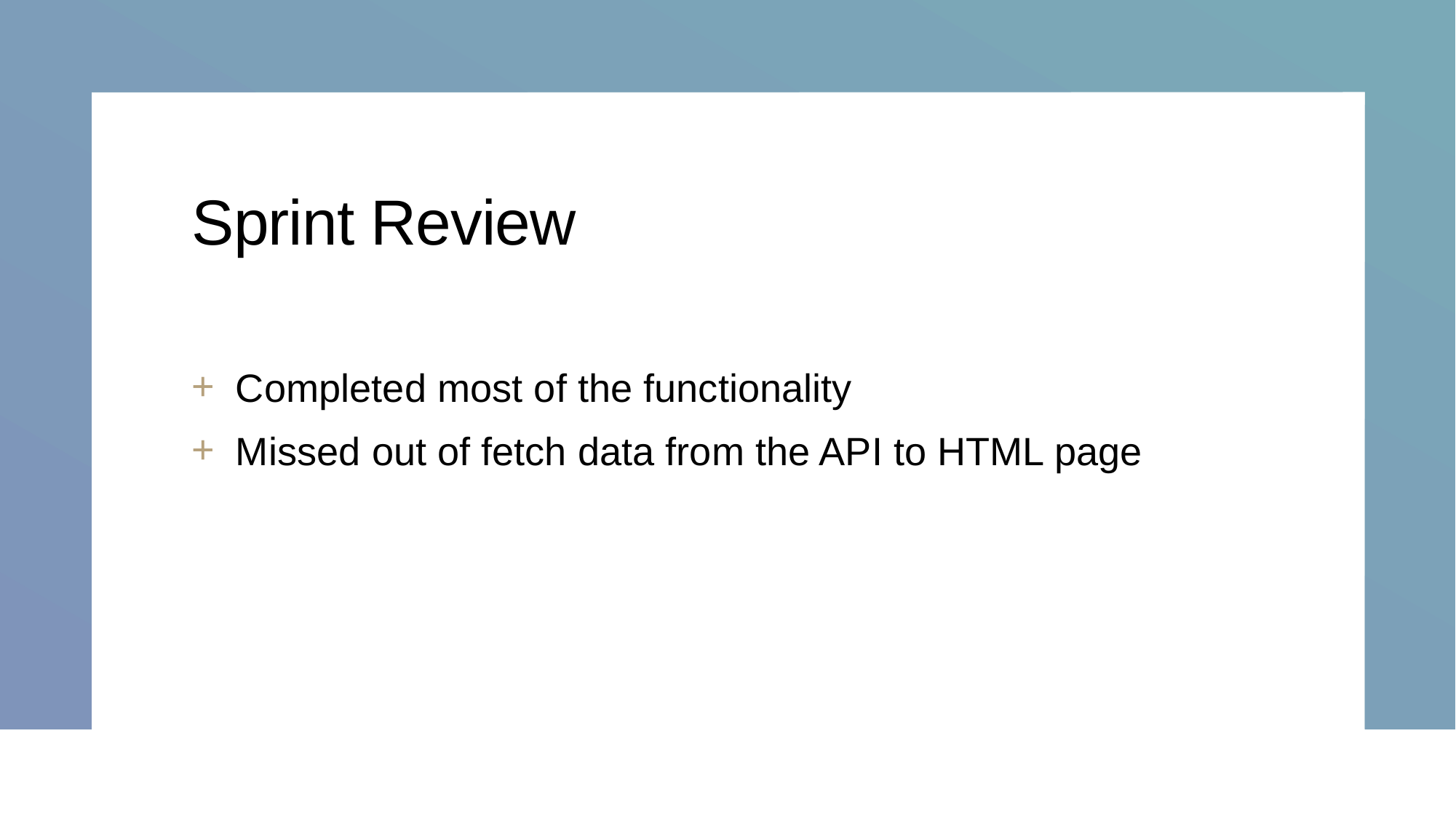

# Sprint Review
Completed most of the functionality
Missed out of fetch data from the API to HTML page